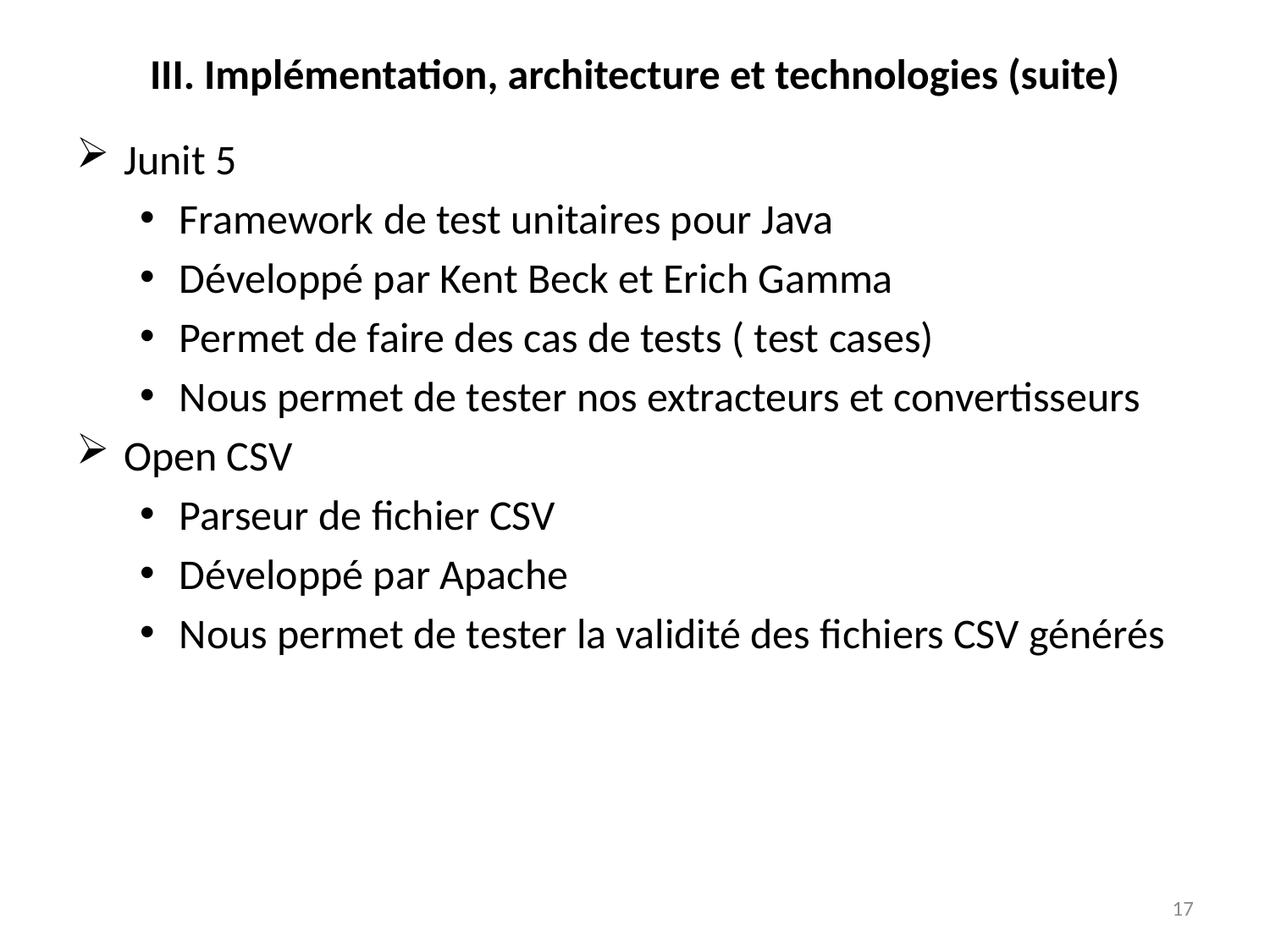

# III. Implémentation, architecture et technologies (suite)
Junit 5
Framework de test unitaires pour Java
Développé par Kent Beck et Erich Gamma
Permet de faire des cas de tests ( test cases)
Nous permet de tester nos extracteurs et convertisseurs
Open CSV
Parseur de fichier CSV
Développé par Apache
Nous permet de tester la validité des fichiers CSV générés

17